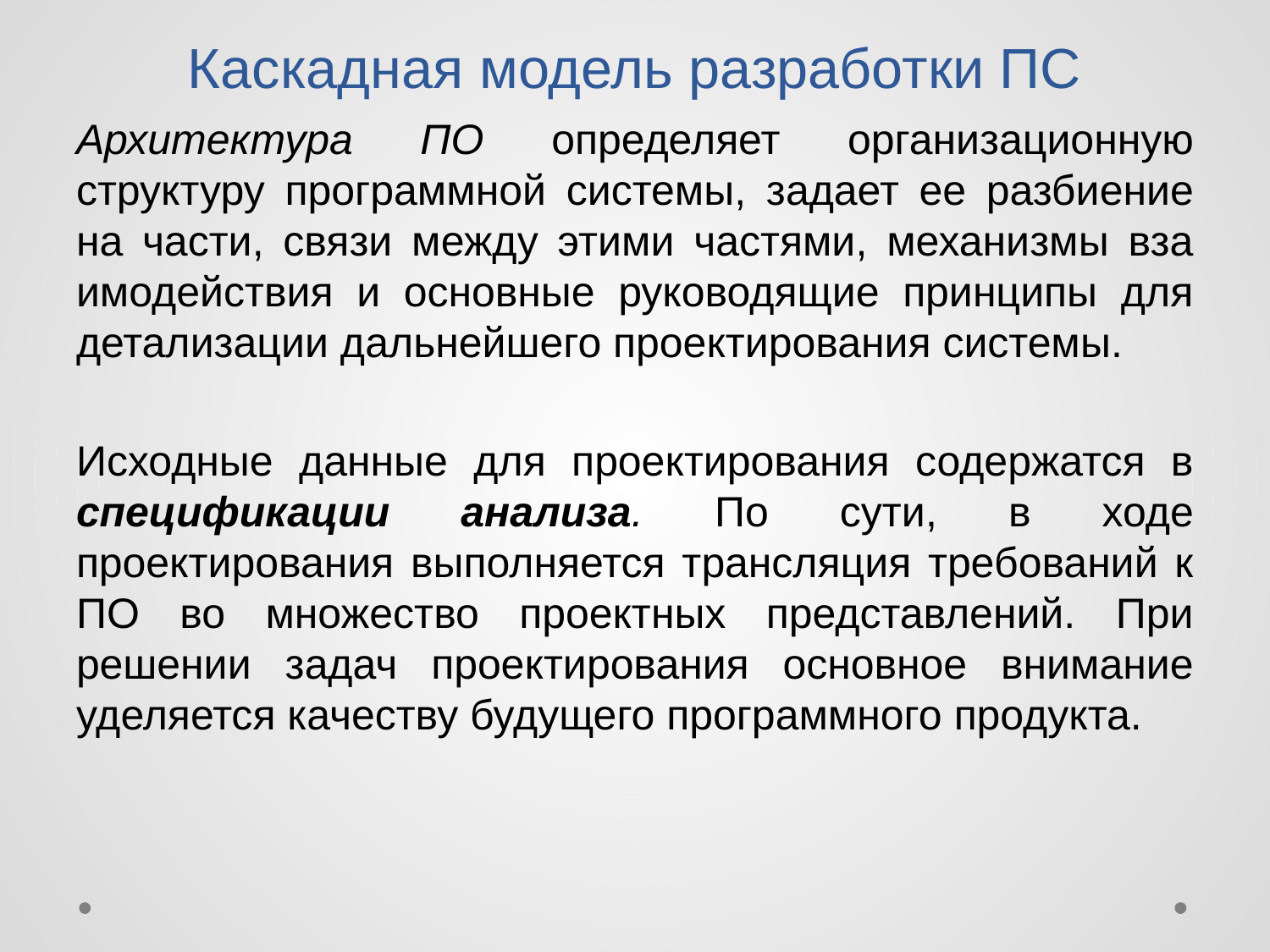

# Каскадная модель разработки ПС
Архитектура ПО определяет организационную структуру программной си­стемы, задает ее разбиение на части, связи между этими частями, механизмы вза­имодействия и основные руководящие принципы для детализации дальнейшего проектирования системы.

Исходные данные для проектирования содержатся в спецификации анализа. По сути, в ходе проектирования выполняется трансляция требований к ПО во мно­жество проектных представлений. При решении задач проектирования основное внимание уделяется качеству будущего программного продукта.